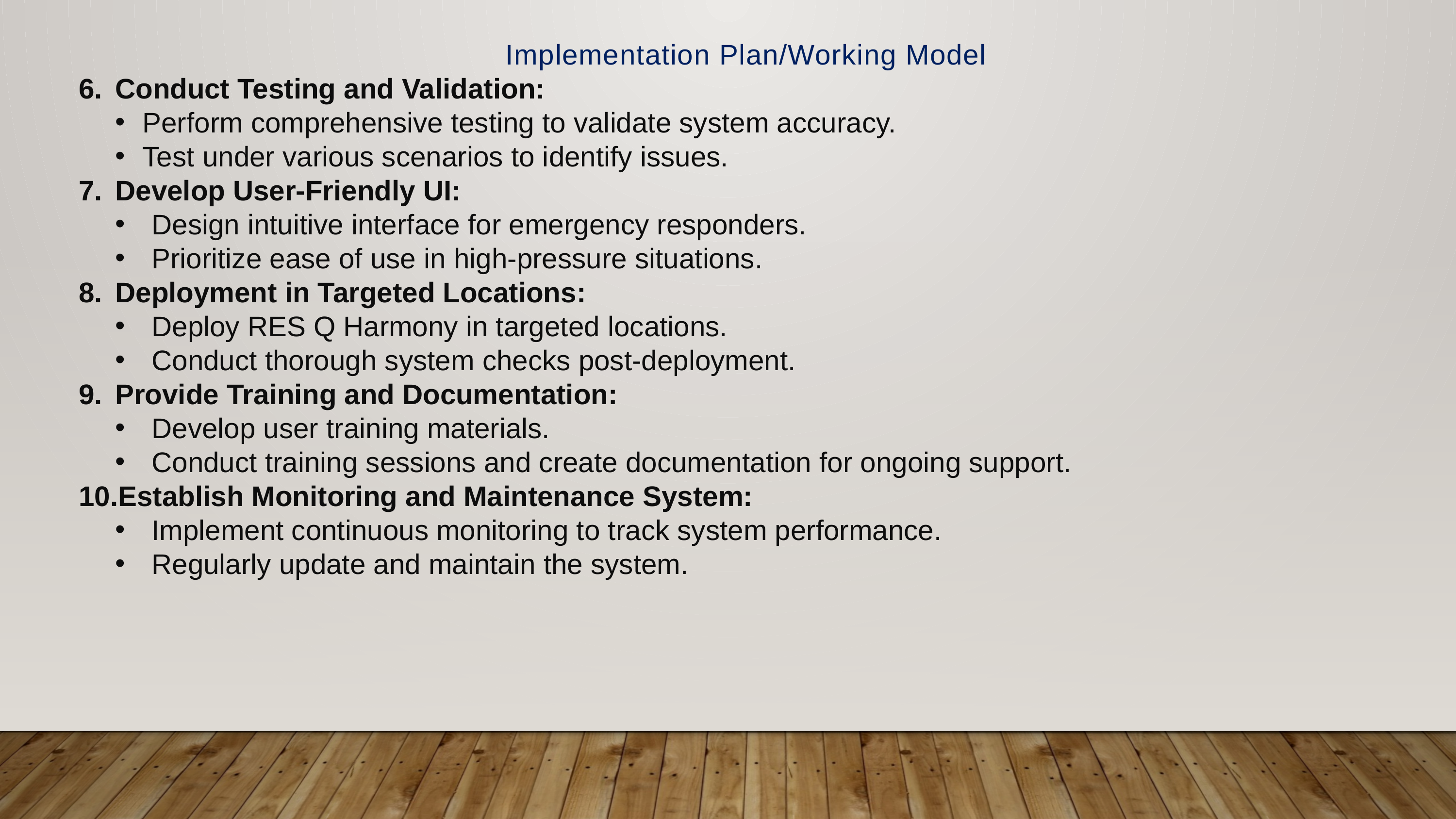

Implementation Plan/Working Model
Conduct Testing and Validation:
Perform comprehensive testing to validate system accuracy.
Test under various scenarios to identify issues.
Develop User-Friendly UI:
Design intuitive interface for emergency responders.
Prioritize ease of use in high-pressure situations.
Deployment in Targeted Locations:
Deploy RES Q Harmony in targeted locations.
Conduct thorough system checks post-deployment.
Provide Training and Documentation:
Develop user training materials.
Conduct training sessions and create documentation for ongoing support.
Establish Monitoring and Maintenance System:
Implement continuous monitoring to track system performance.
Regularly update and maintain the system.